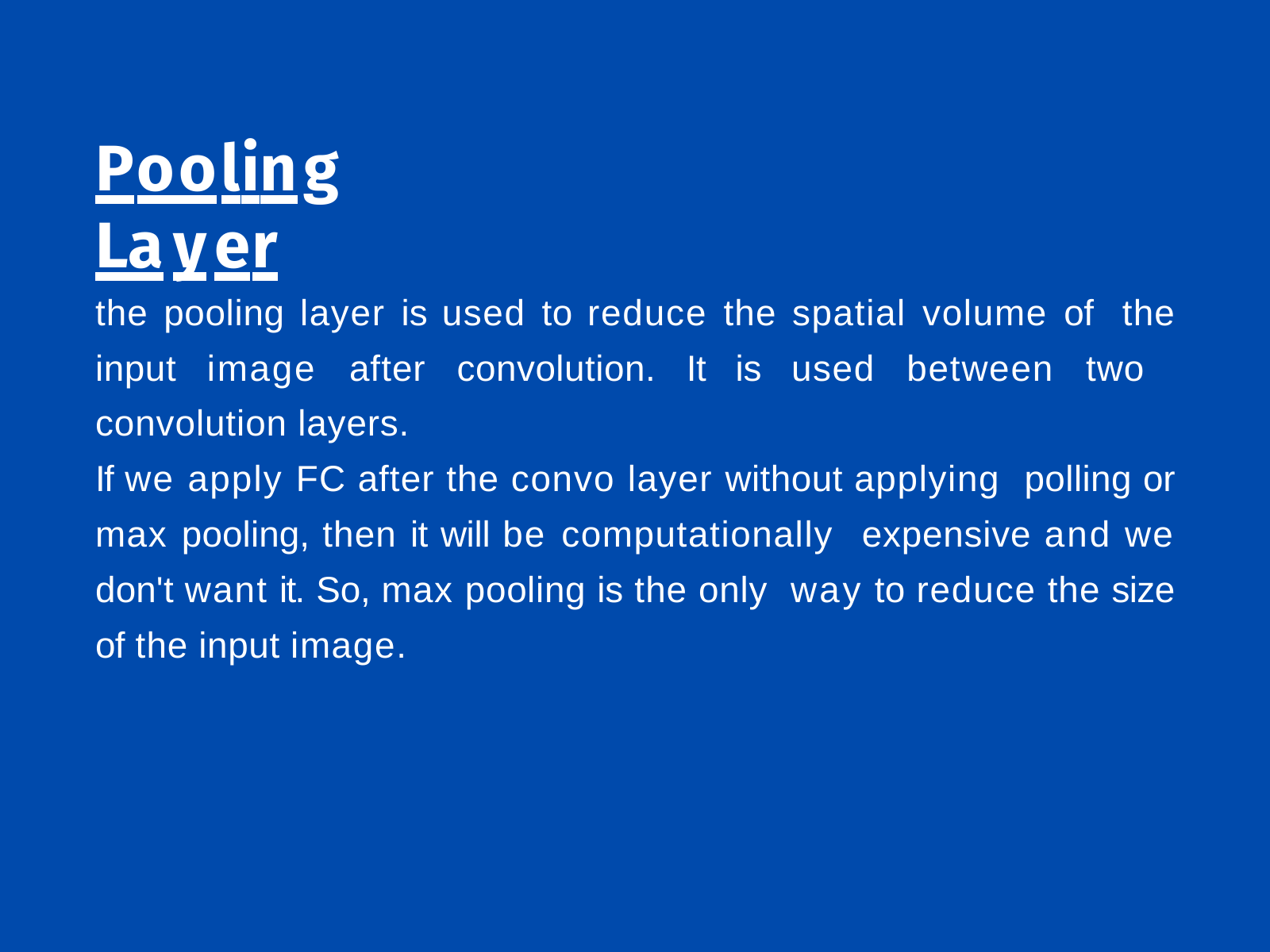

# Pooling Layer
the pooling layer is used to reduce the spatial volume of  the input image after convolution. It is used between two  convolution layers.
If we apply FC after the convo layer without applying  polling or max pooling, then it will be computationally  expensive and we don't want it. So, max pooling is the only  way to reduce the size of the input image.